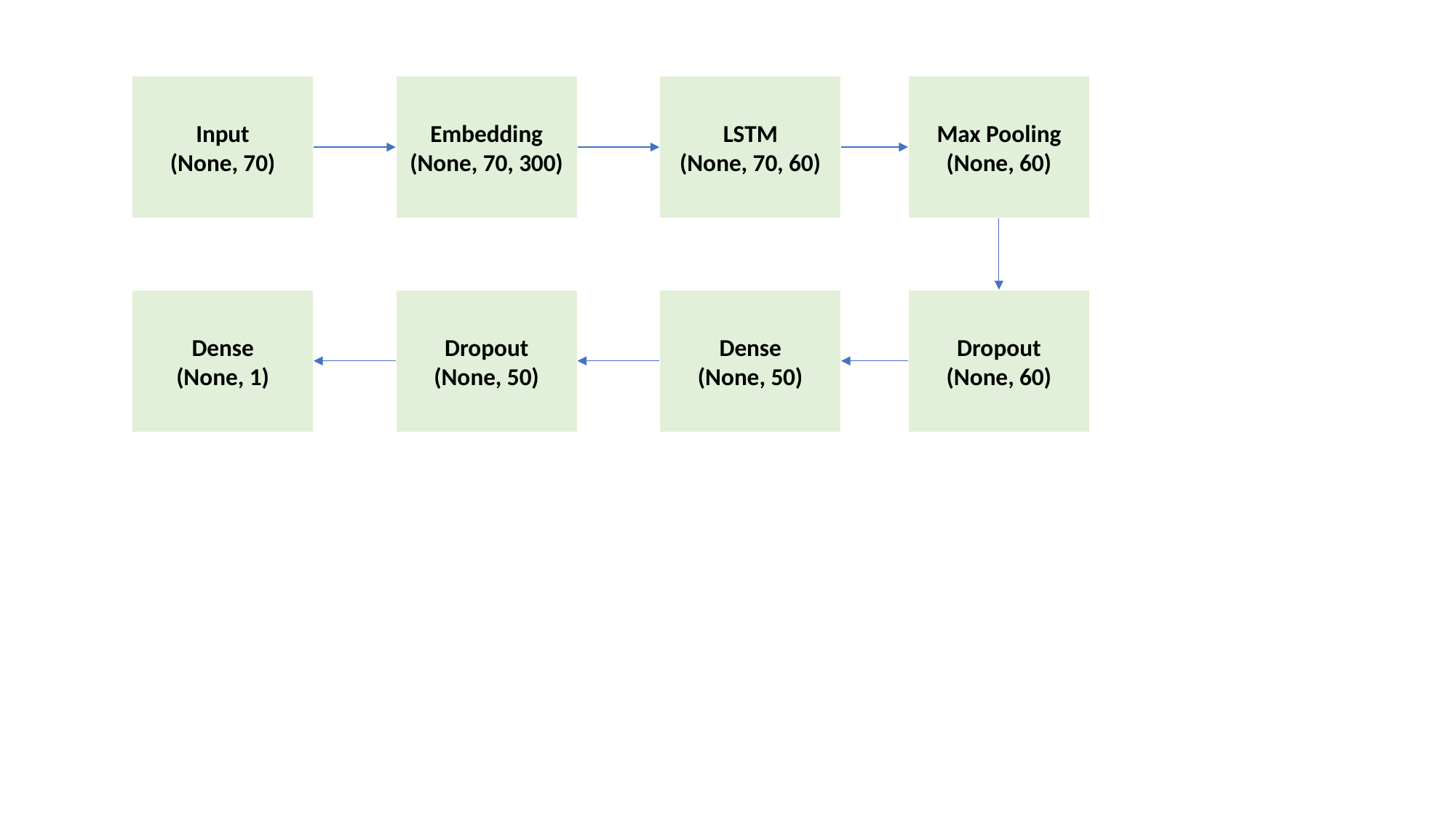

Input
(None, 70)
Embedding
(None, 70, 300)
LSTM
(None, 70, 60)
Max Pooling
(None, 60)
Dense
(None, 1)
Dropout
(None, 50)
Dense
(None, 50)
Dropout
(None, 60)